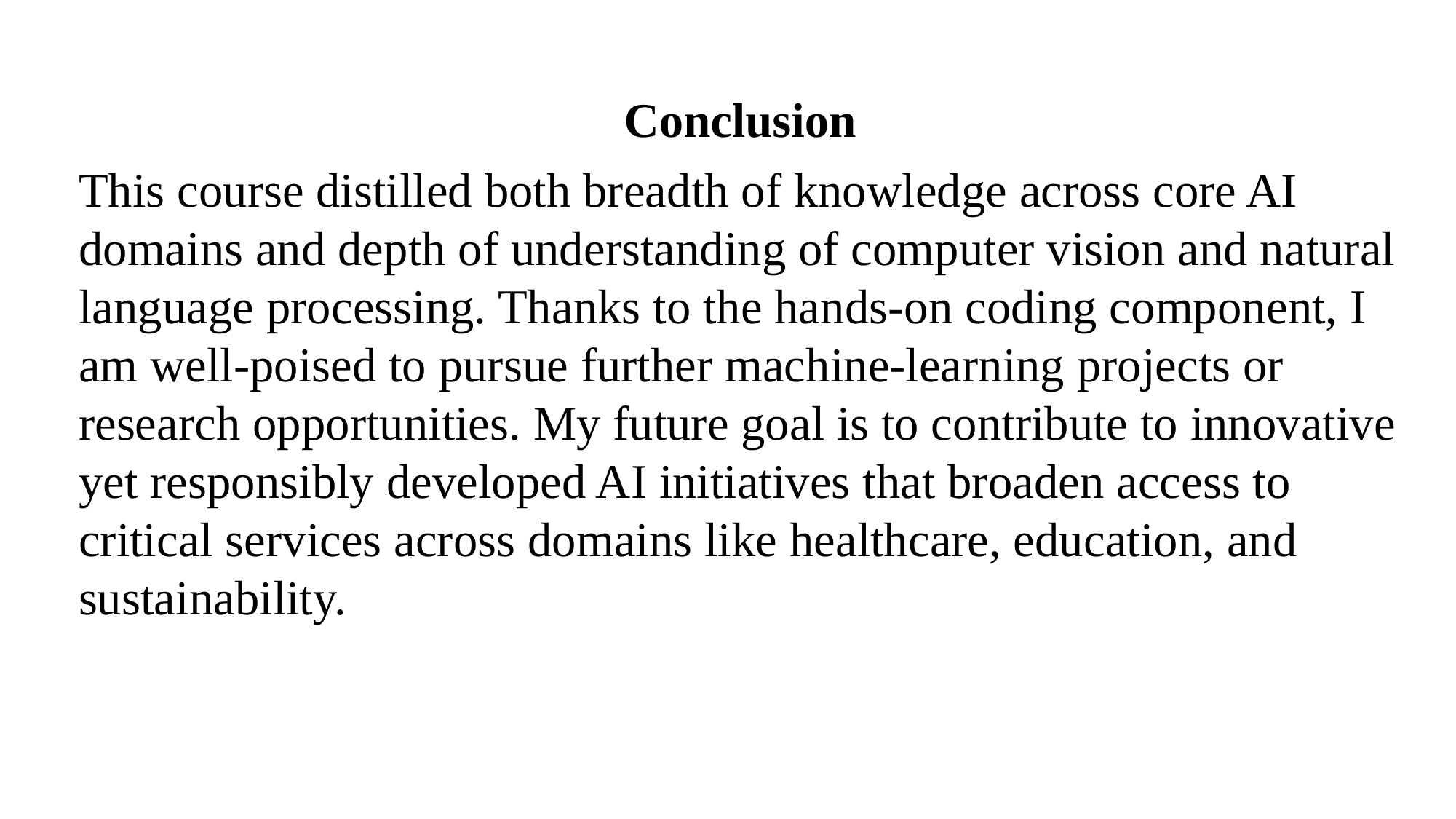

Conclusion
This course distilled both breadth of knowledge across core AI domains and depth of understanding of computer vision and natural language processing. Thanks to the hands-on coding component, I am well-poised to pursue further machine-learning projects or research opportunities. My future goal is to contribute to innovative yet responsibly developed AI initiatives that broaden access to critical services across domains like healthcare, education, and sustainability.